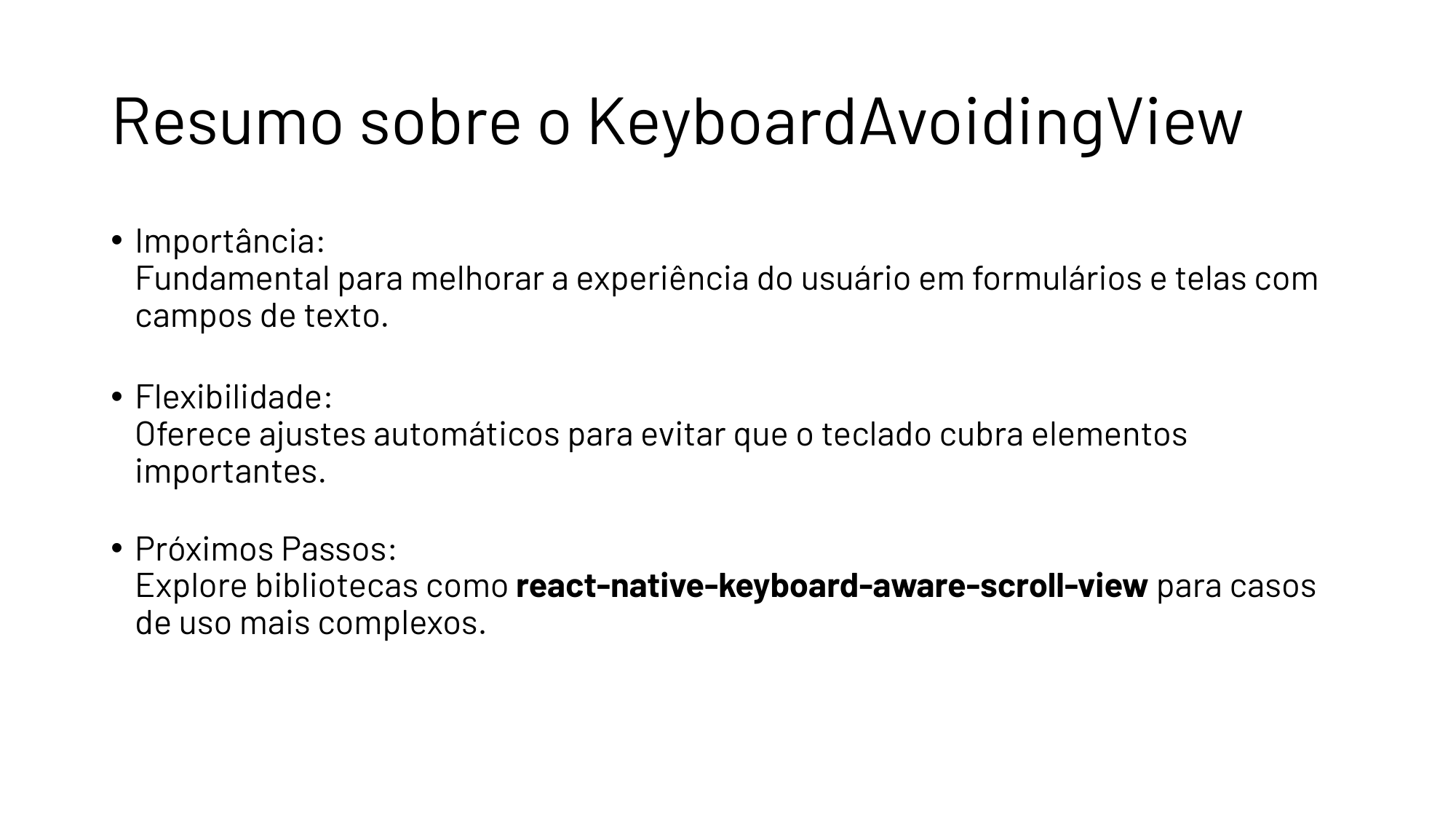

# Resumo sobre o KeyboardAvoidingView
Importância:
Fundamental para melhorar a experiência do usuário em formulários e telas com campos de texto.
Flexibilidade:
Oferece ajustes automáticos para evitar que o teclado cubra elementos importantes.
Próximos Passos:
Explore bibliotecas como react-native-keyboard-aware-scroll-view para casos de uso mais complexos.